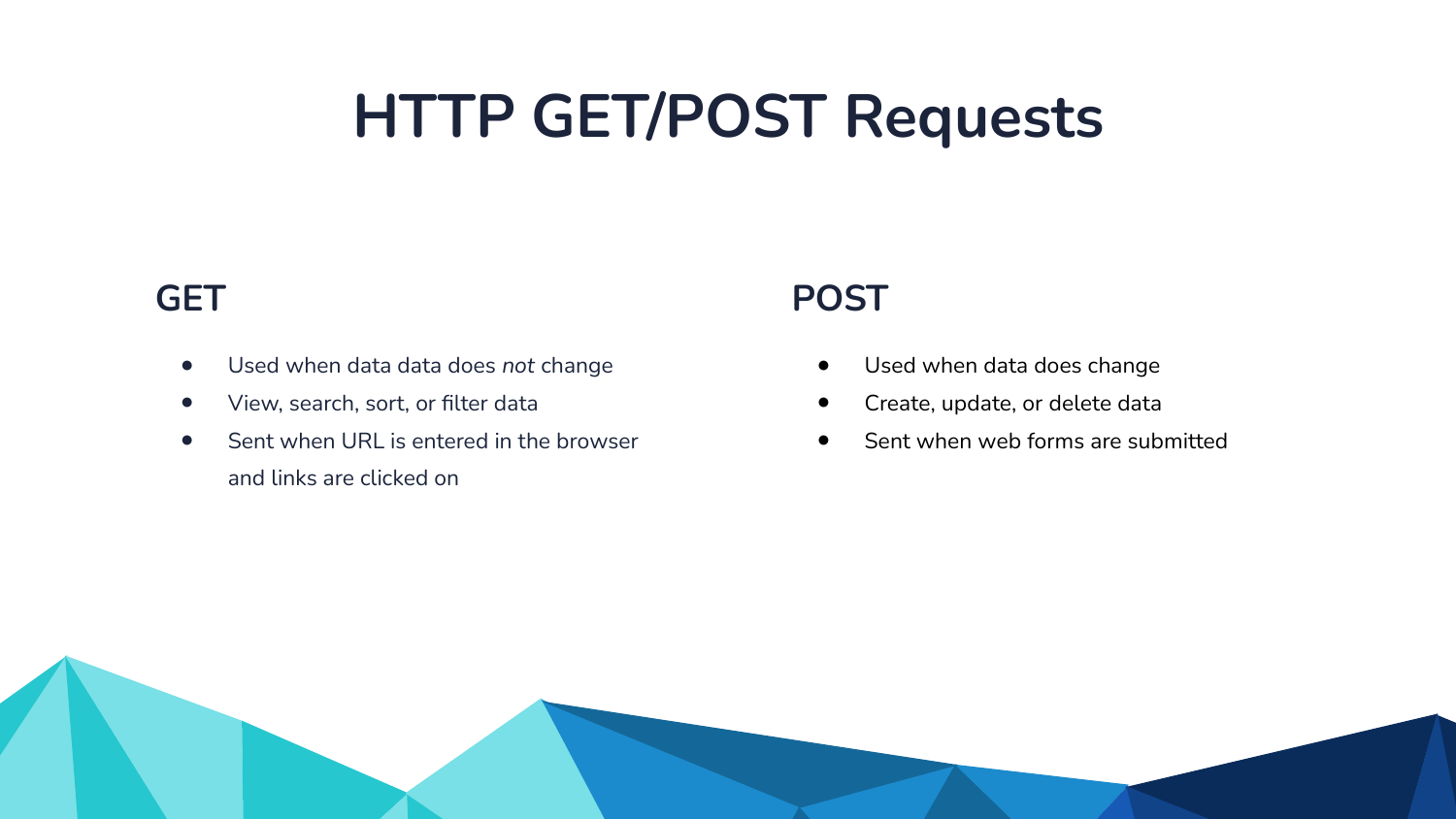

HTTP GET/POST Requests
GET
POST
Used when data data does not change
View, search, sort, or filter data
Sent when URL is entered in the browser and links are clicked on
Used when data does change
Create, update, or delete data
Sent when web forms are submitted